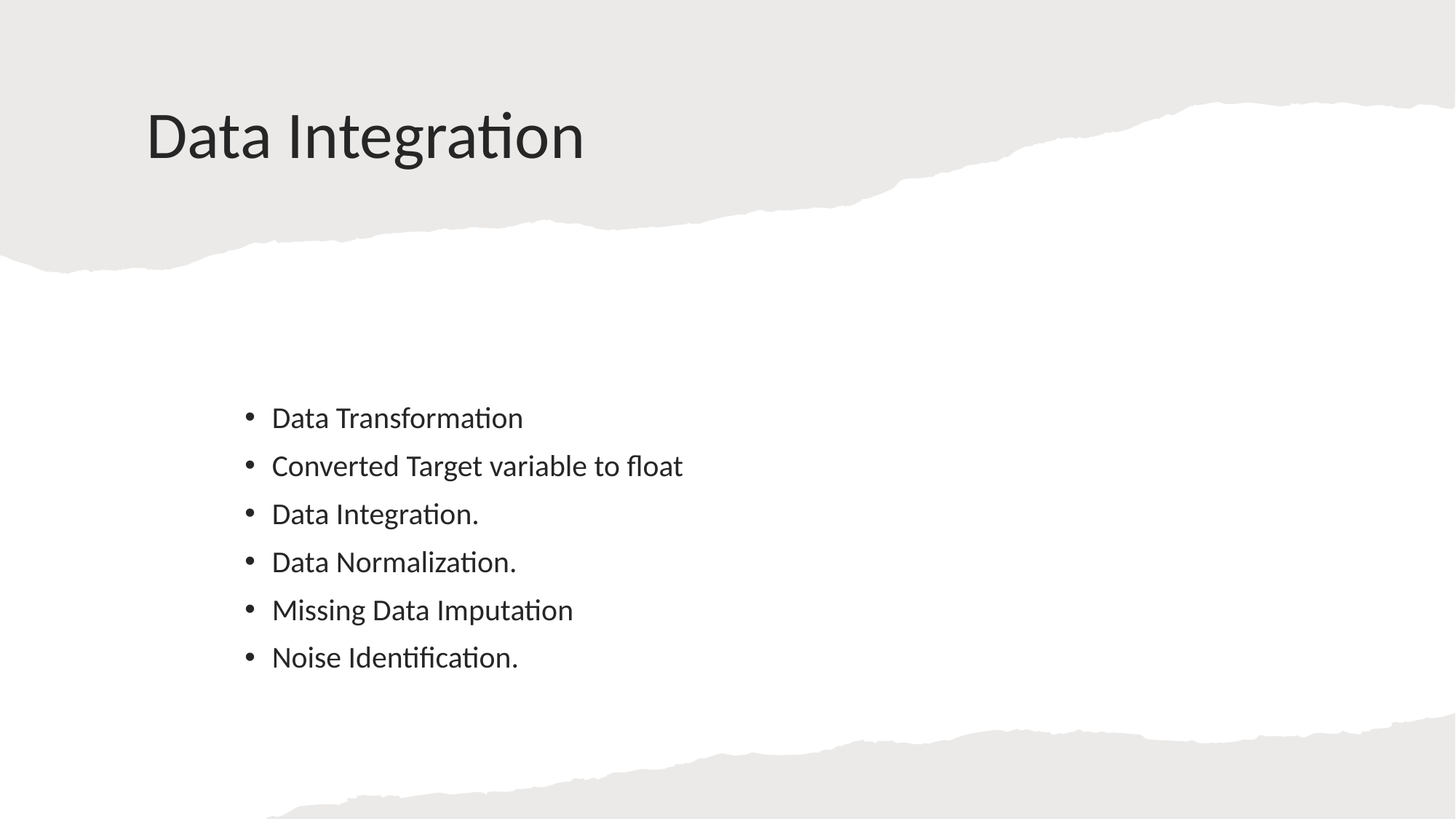

# Data Integration

Data Transformation
Converted Target variable to float
Data Integration.
Data Normalization.
Missing Data Imputation
Noise Identification.